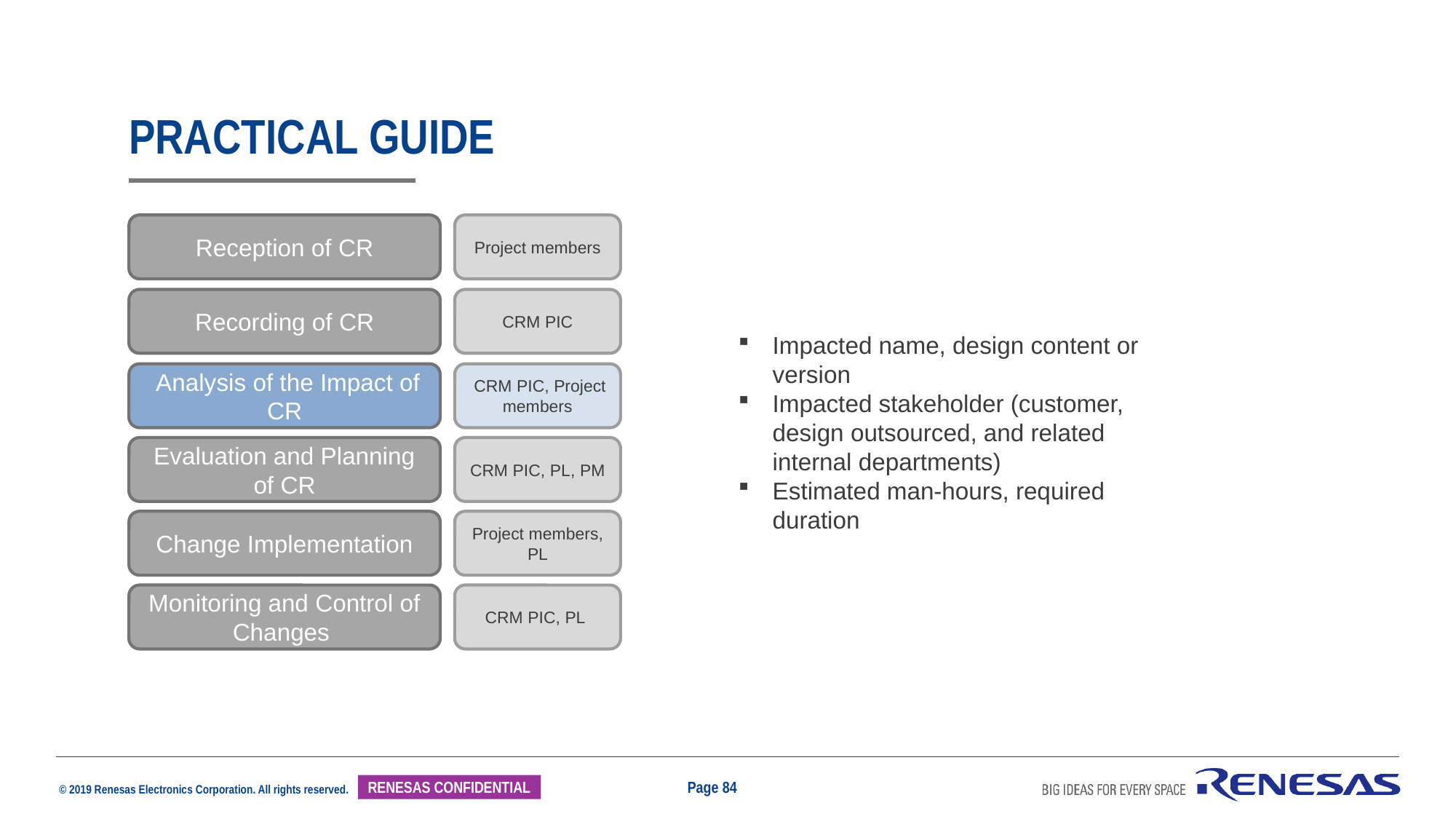

# Practical guide
Reception of CR
Project members
Recording of CR
CRM PIC
Impacted name, design content or version
Impacted stakeholder (customer, design outsourced, and related internal departments)
Estimated man-hours, required duration
 Analysis of the Impact of CR
 CRM PIC, Project members
Evaluation and Planning of CR
CRM PIC, PL, PM
Change Implementation
Project members, PL
Monitoring and Control of Changes
CRM PIC, PL
Page 84